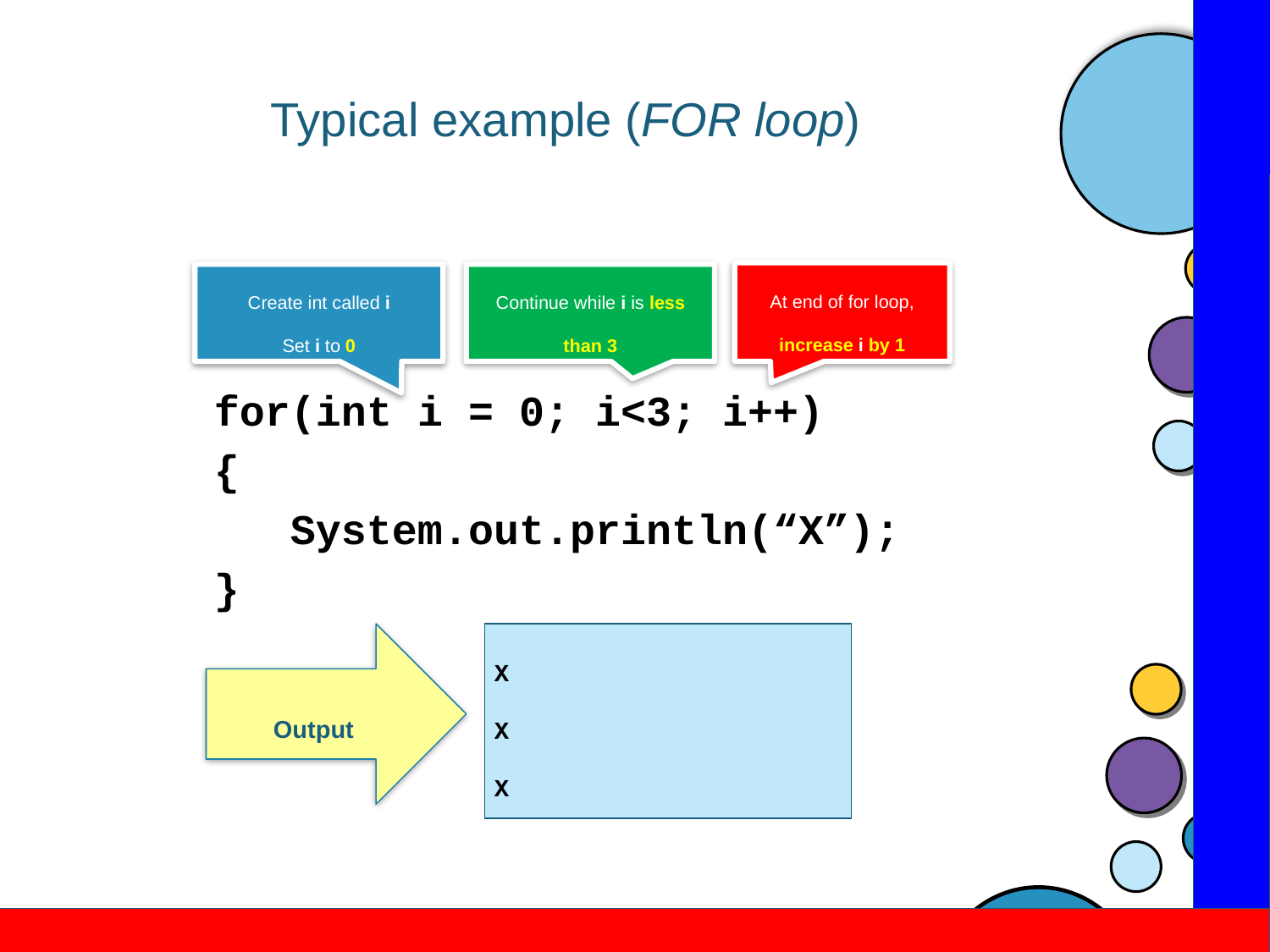

# Typical example (FOR loop)
At end of for loop, increase i by 1
Create int called i
Set i to 0
Continue while i is less than 3
for(int i = 0; i<3; i++)
{
   System.out.println(“X”);
}
Output
X
X
X